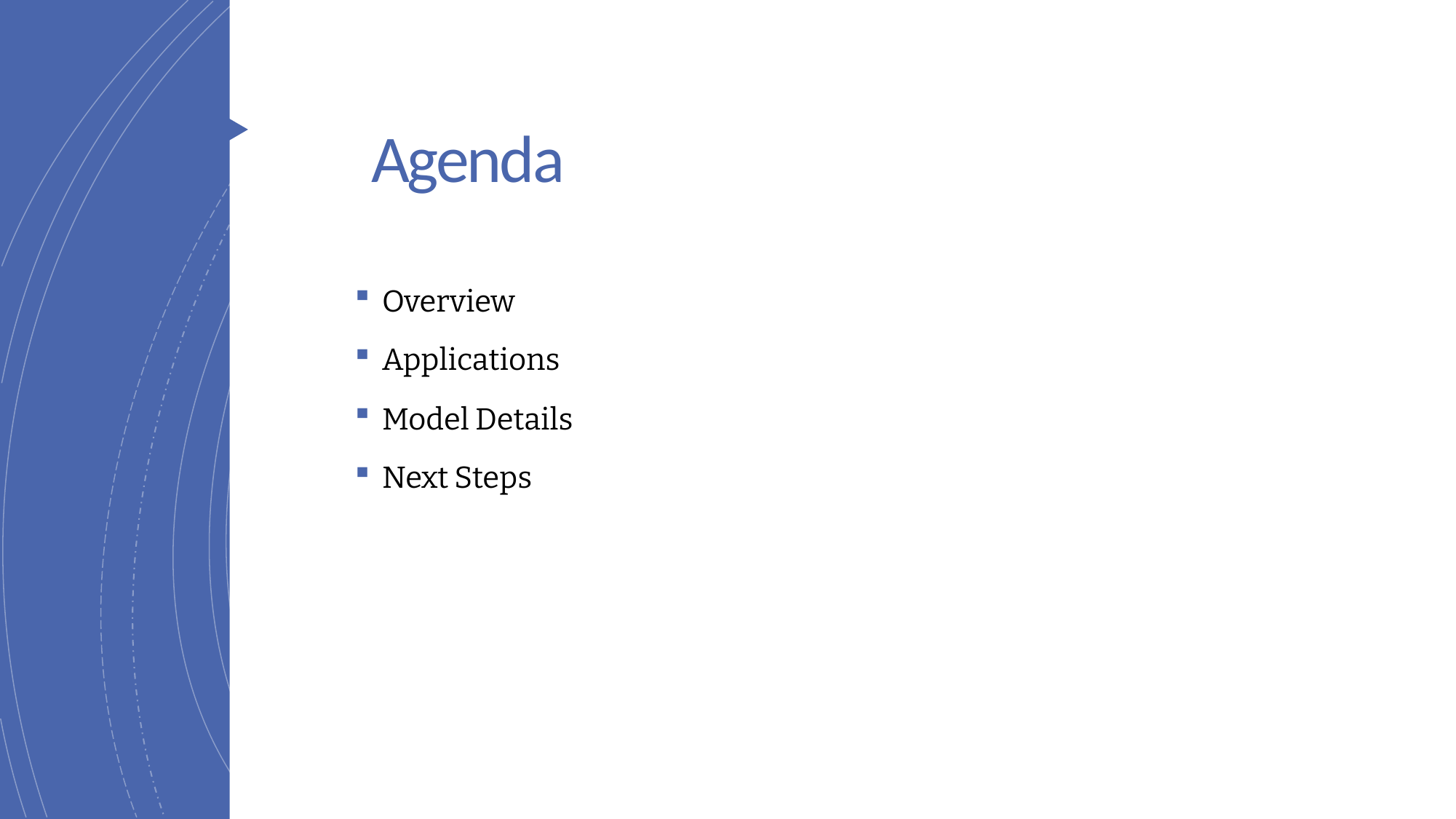

# Agenda

Overview
Applications
Model Details
Next Steps